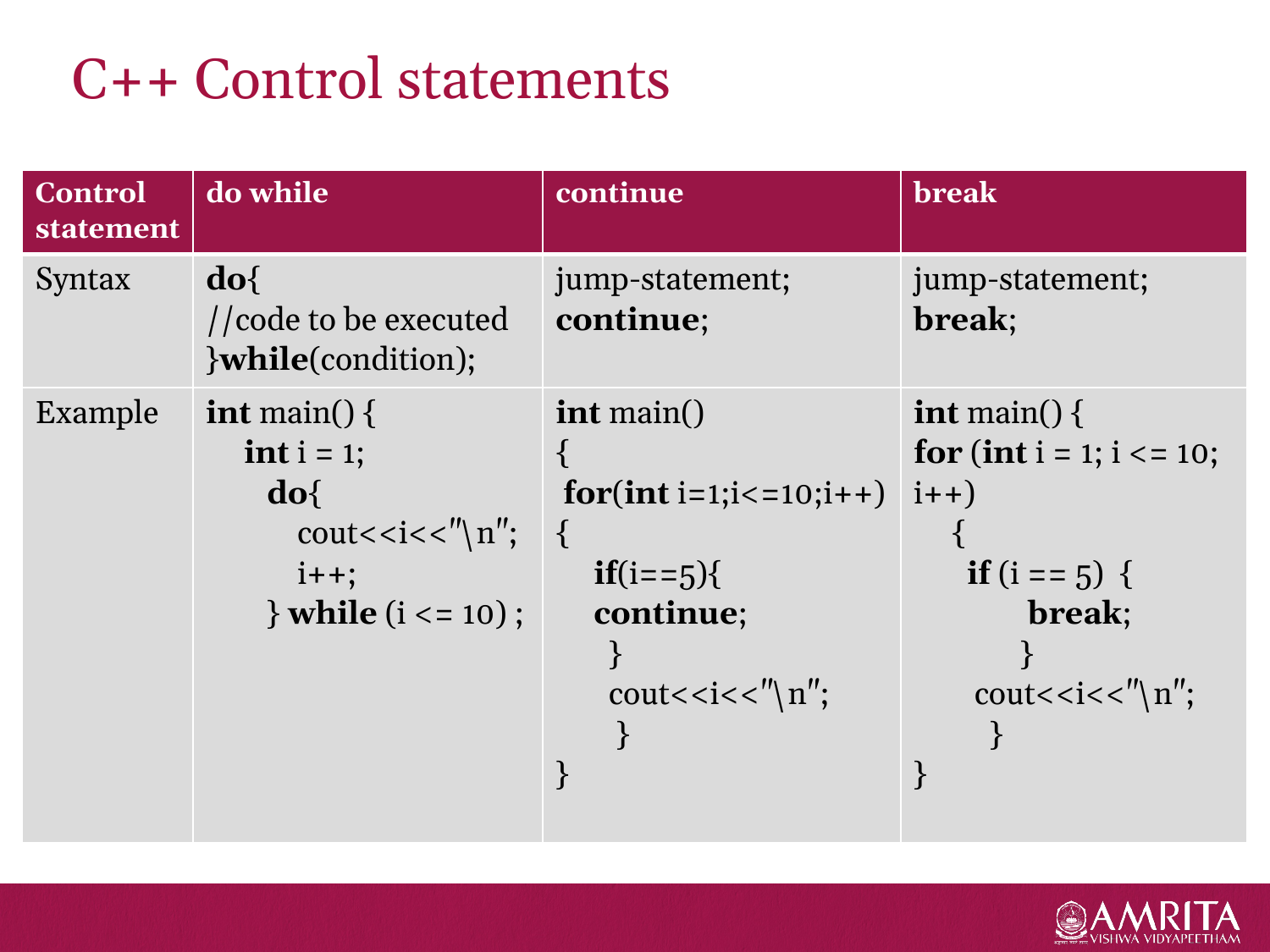

# C++ Control statements
| Control statement | do while | continue | break |
| --- | --- | --- | --- |
| Syntax | do{     //code to be executed   }while(condition); | jump-statement;       continue; | jump-statement;       break; |
| Example | int main() {        int i = 1;             do{                 cout<<i<<"\n";              i++;             } while (i <= 10) ; | int main()   {    for(int i=1;i<=10;i++){        if(i==5){            continue;              }              cout<<i<<"\n";               }         } | int main() {   for (int i = 1; i <= 10; i++)          {            if (i == 5)  {                    break;                   }             cout<<i<<"\n";               }     } |